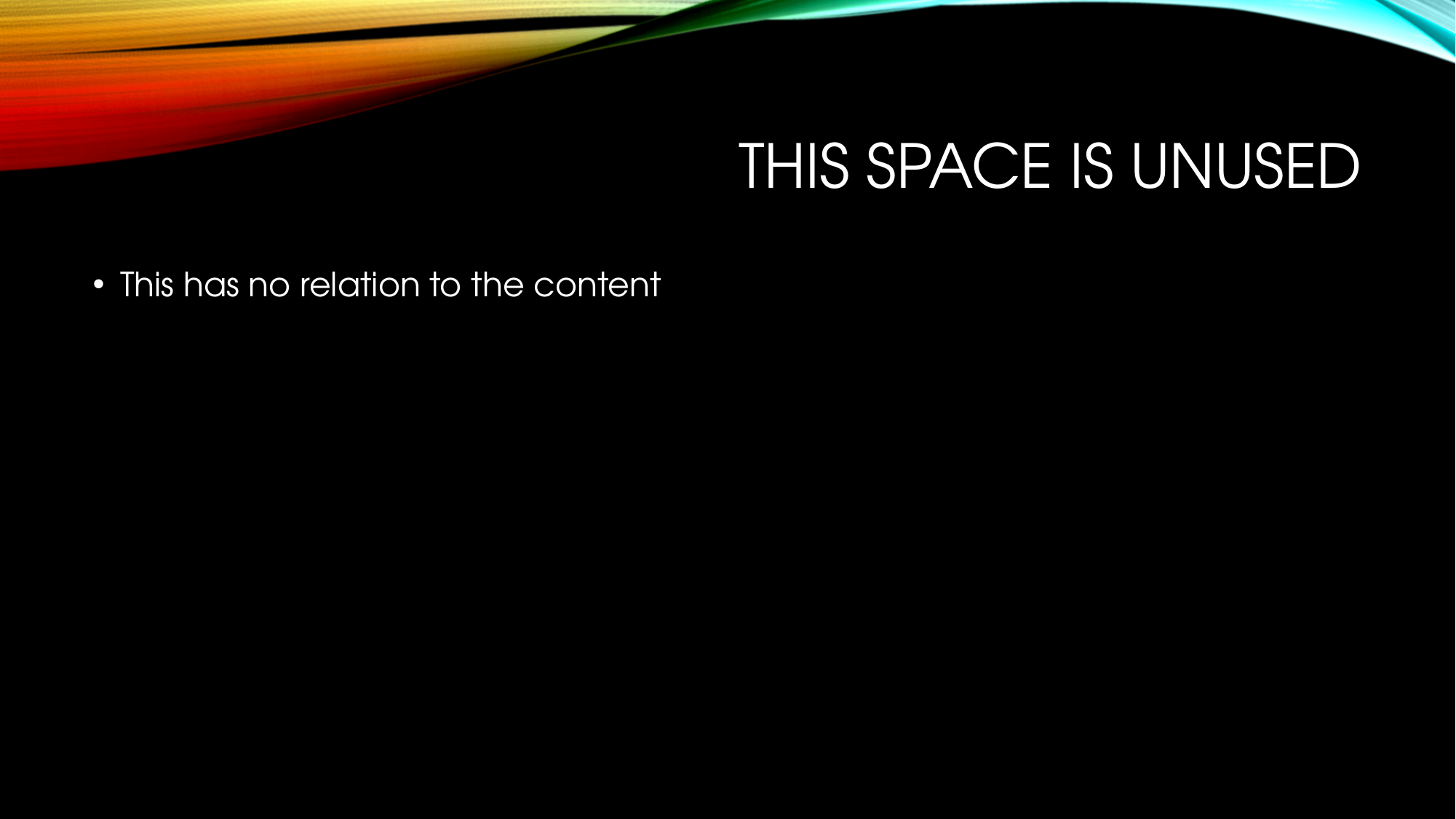

# THIS SPACE IS UNUSED
This has no relation to the content